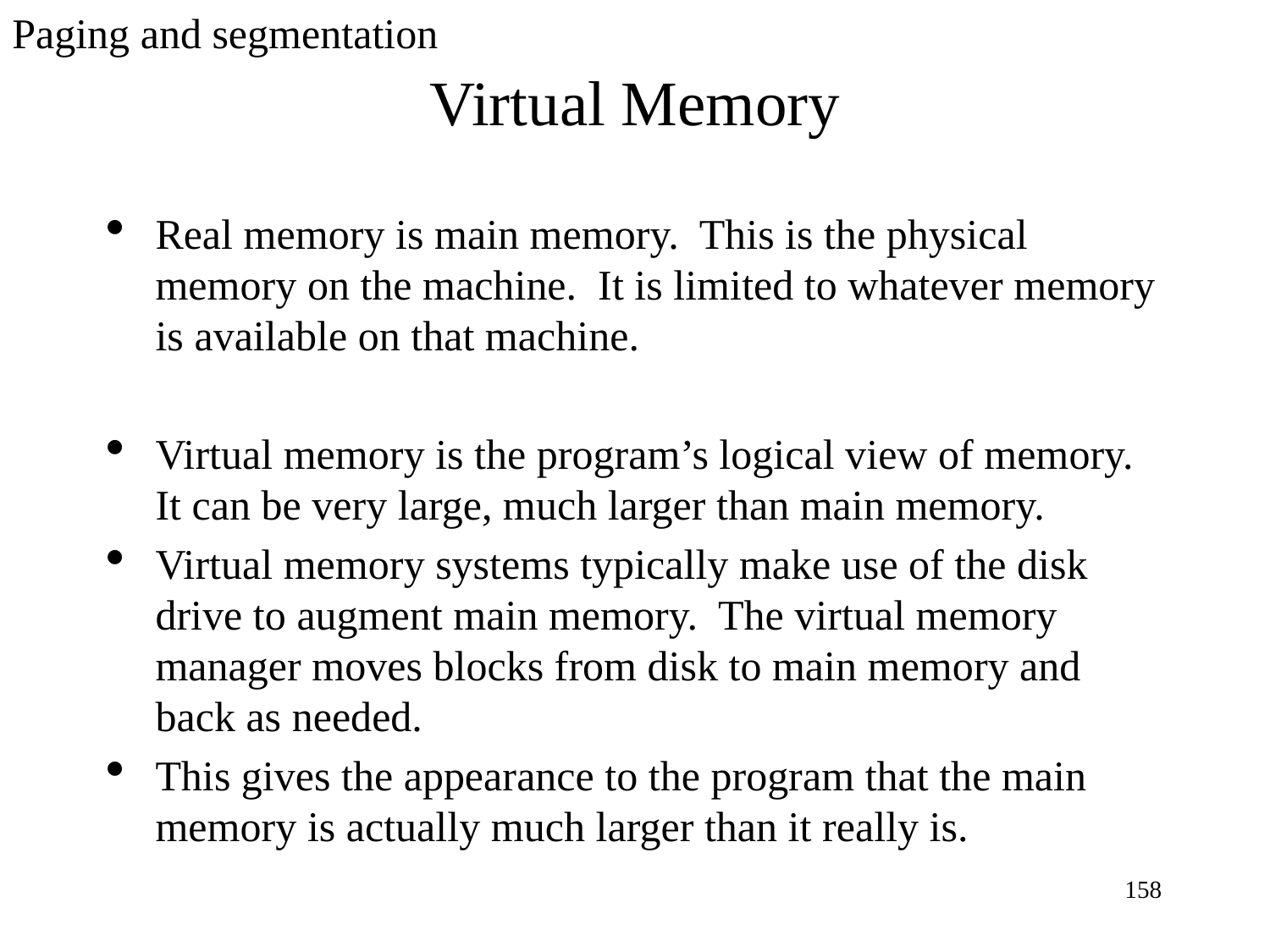

Paging and segmentation
Virtual Memory
Real memory is main memory.  This is the physical memory on the machine.  It is limited to whatever memory is available on that machine.

Virtual memory is the program’s logical view of memory.  It can be very large, much larger than main memory.
Virtual memory systems typically make use of the disk drive to augment main memory.  The virtual memory manager moves blocks from disk to main memory and back as needed.
This gives the appearance to the program that the main memory is actually much larger than it really is.
158